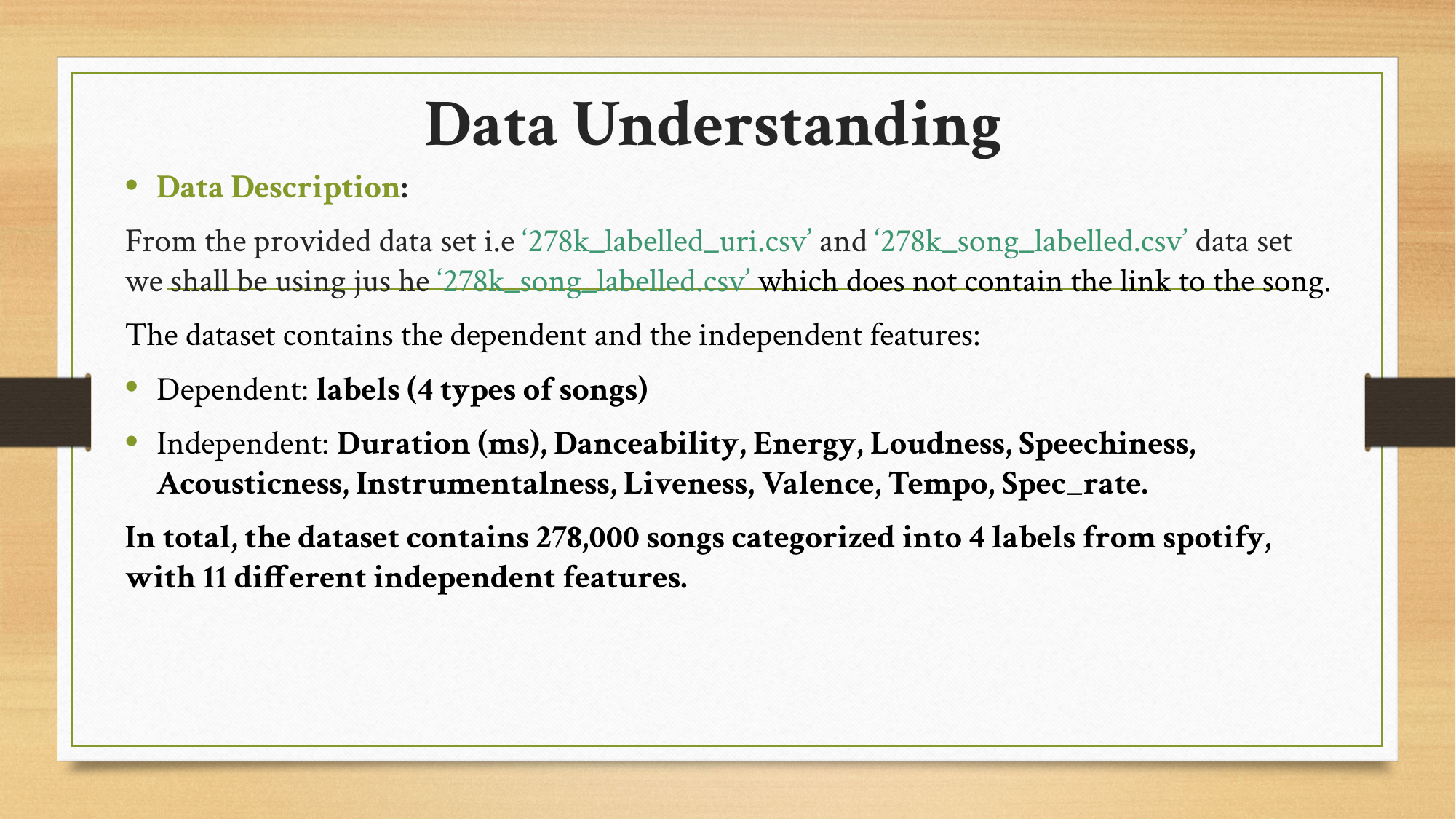

# Data Understanding
Data Description:
From the provided data set i.e ‘278k_labelled_uri.csv’ and ‘278k_song_labelled.csv’ data set we shall be using jus he ‘278k_song_labelled.csv’ which does not contain the link to the song.
The dataset contains the dependent and the independent features:
Dependent: labels (4 types of songs)
Independent: Duration (ms), Danceability, Energy, Loudness, Speechiness, Acousticness, Instrumentalness, Liveness, Valence, Tempo, Spec_rate.
In total, the dataset contains 278,000 songs categorized into 4 labels from spotify, with 11 different independent features.